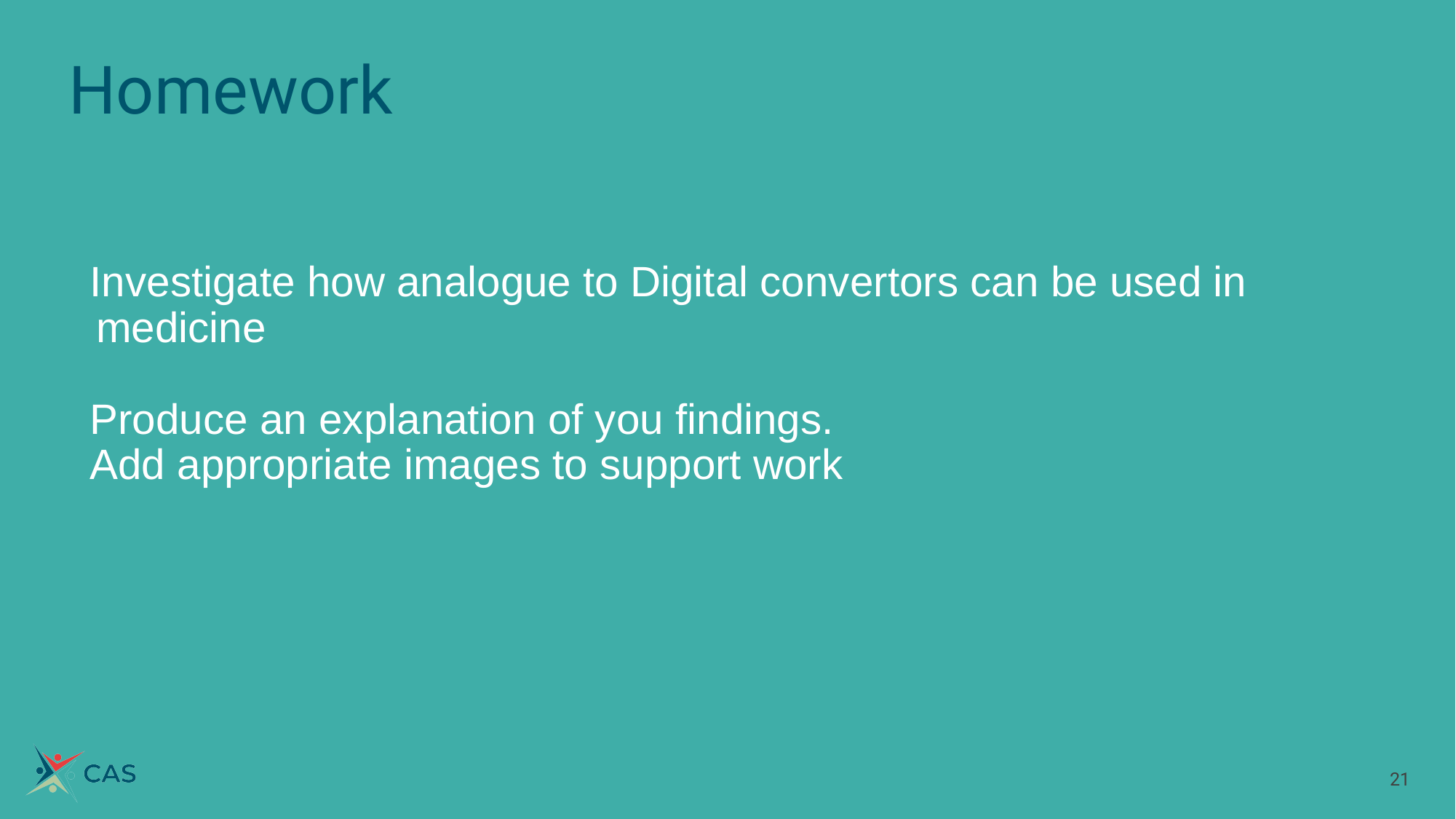

# Homework
Investigate how analogue to Digital convertors can be used in medicine

Produce an explanation of you findings.
Add appropriate images to support work
21